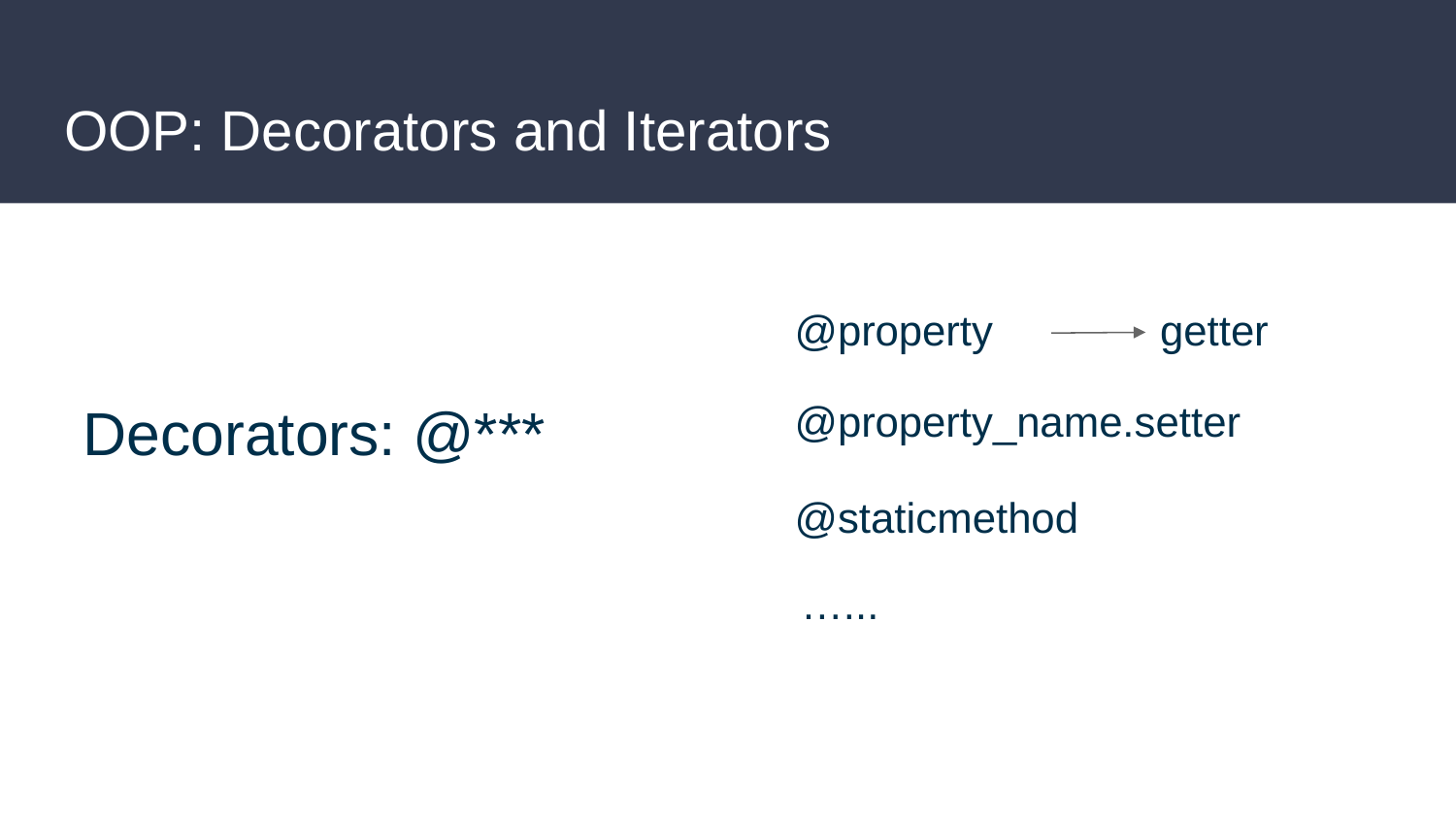

# OOP: Decorators and Iterators
@property
getter
Decorators: @***
@property_name.setter
@staticmethod
…...